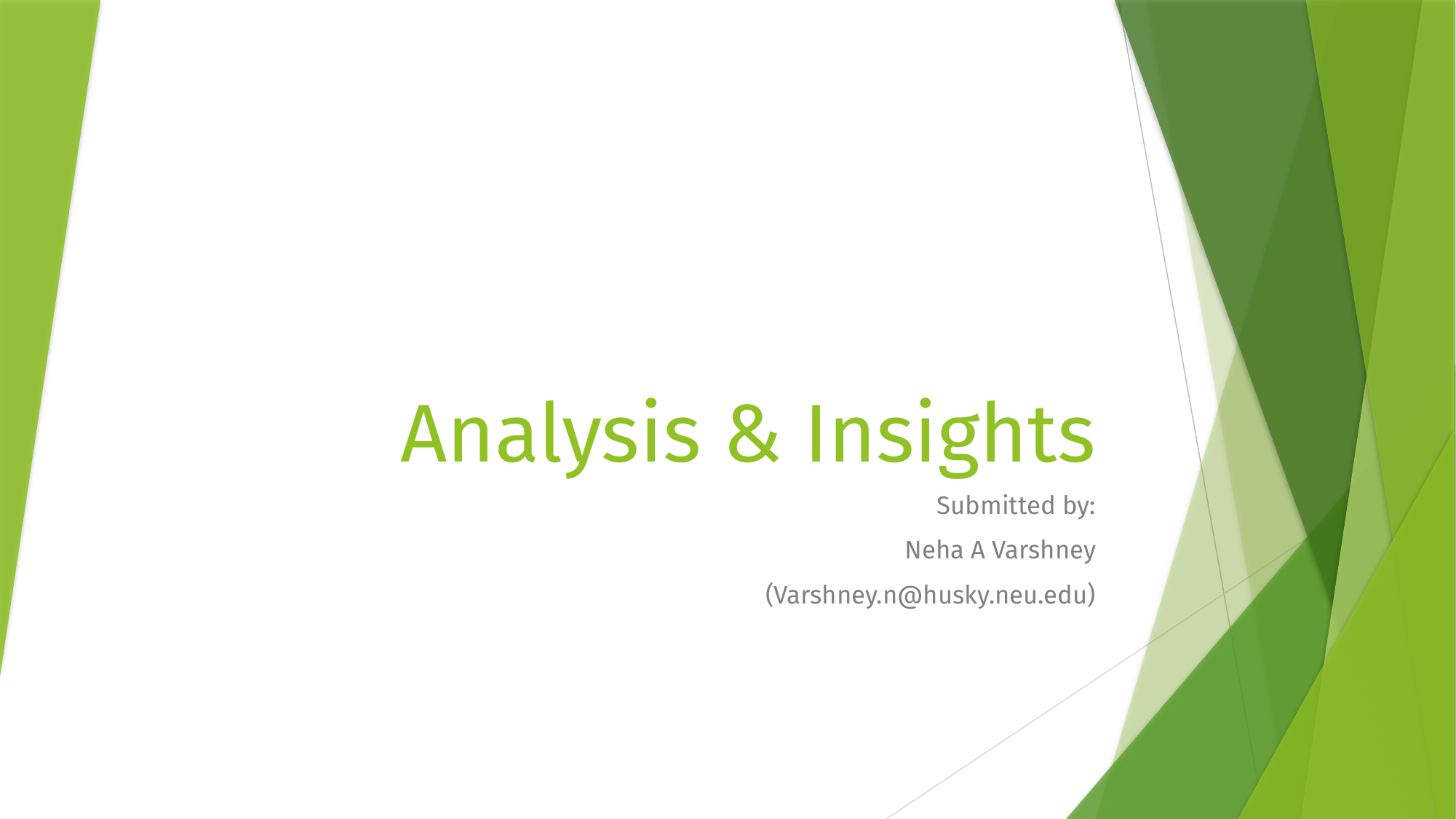

# Analysis & Insights
Submitted by:
Neha A Varshney
(Varshney.n@husky.neu.edu)